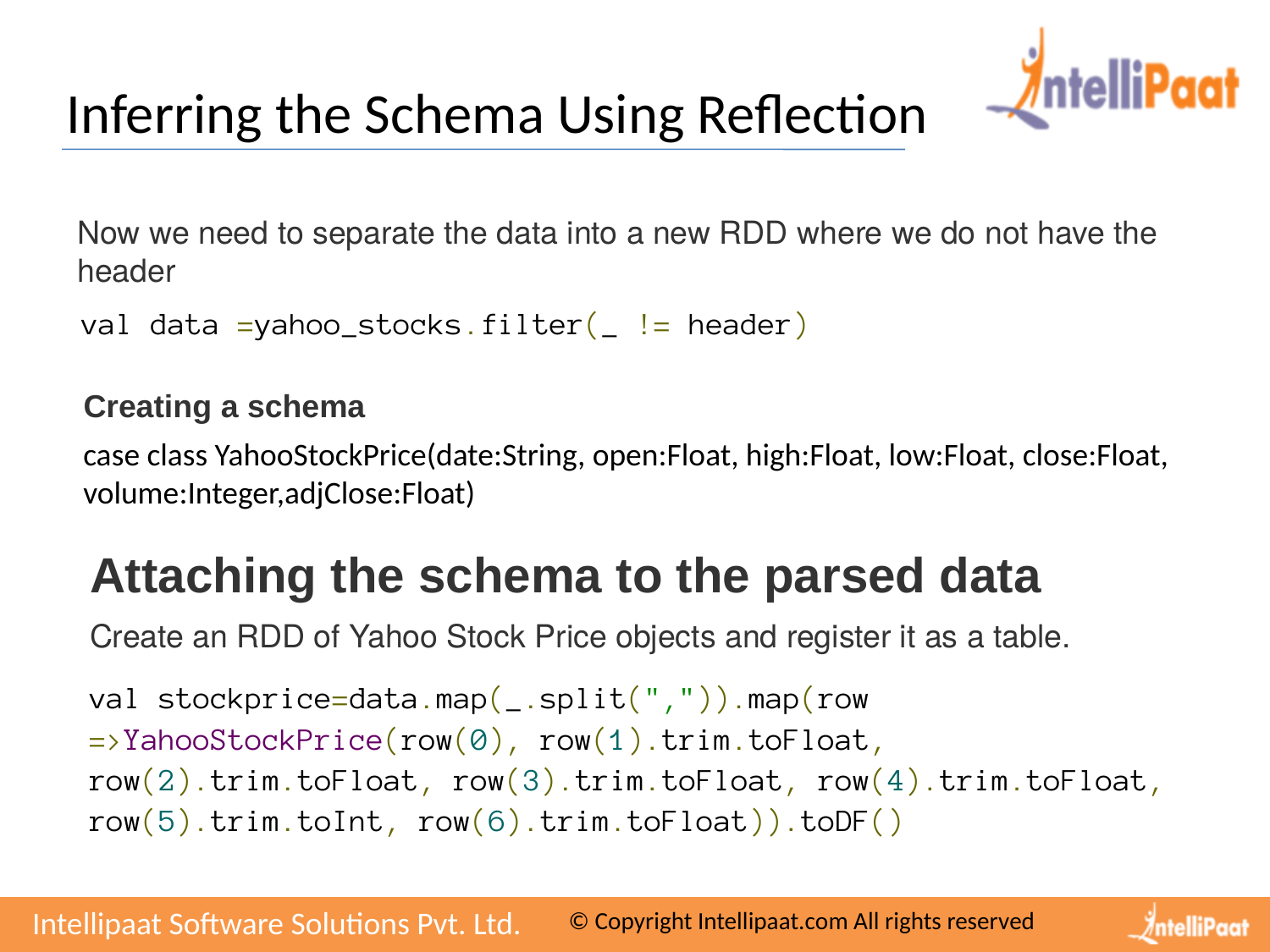

Inferring the Schema Using Reflection
Now we need to separate the data into a new RDD where we do not have the header
val data =yahoo_stocks.filter(_ != header)
Creating a schema
case class YahooStockPrice(date:String, open:Float, high:Float, low:Float, close:Float, volume:Integer,adjClose:Float)
Attaching the schema to the parsed data
Create an RDD of Yahoo Stock Price objects and register it as a table.
val stockprice=data.map(_.split(",")).map(row =>YahooStockPrice(row(0), row(1).trim.toFloat, row(2).trim.toFloat, row(3).trim.toFloat, row(4).trim.toFloat, row(5).trim.toInt, row(6).trim.toFloat)).toDF()